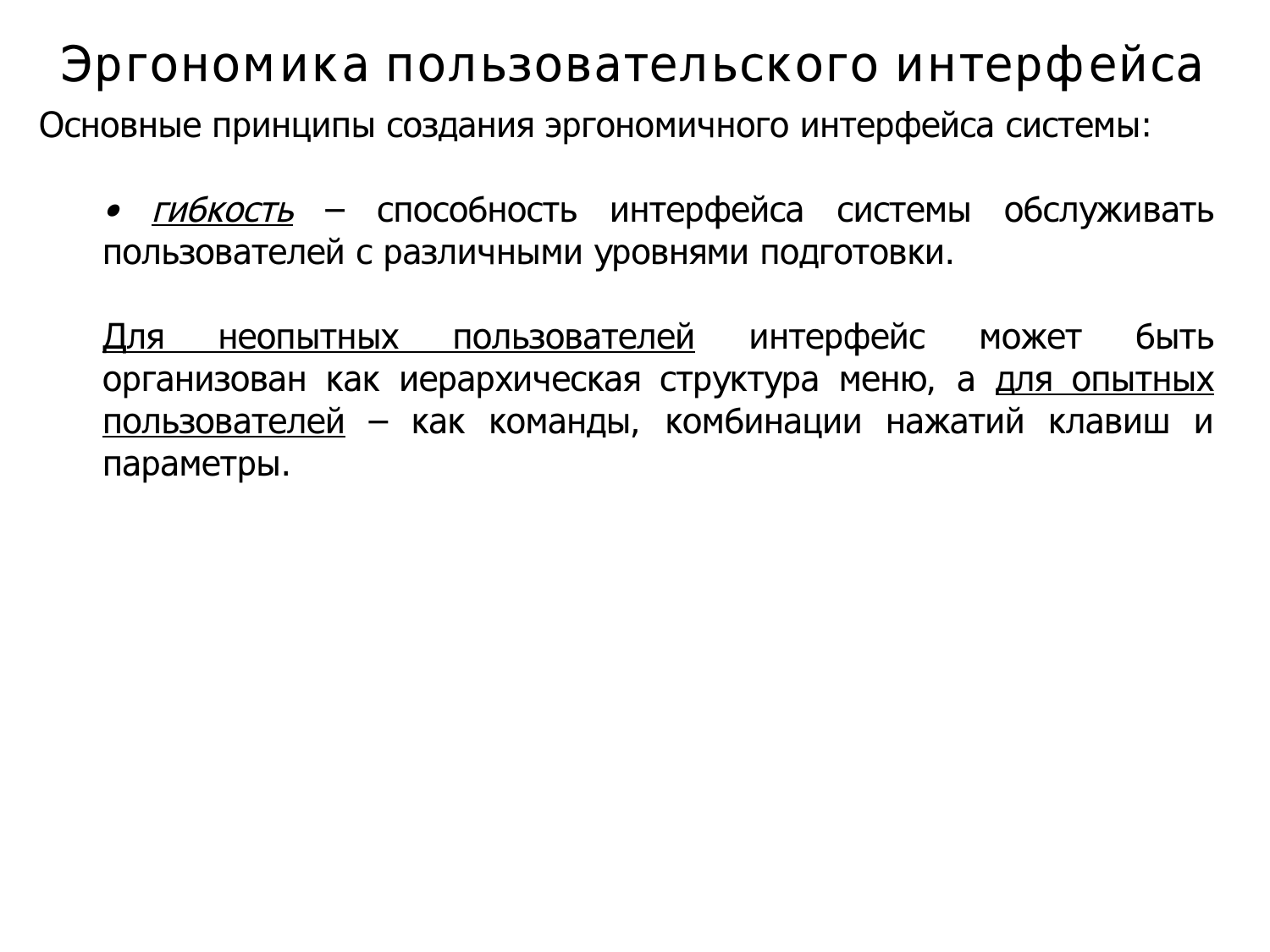

Эргономика пользовательского интерфейса
Основные принципы создания эргономичного интерфейса системы:

• гибкость – способность интерфейса системы обслужи­вать пользователей с различными уровнями подготовки.

Для неопытных пользователей интерфейс может быть организован как иерархическая структура меню, а для опытных пользовате­лей – как команды, комбинации нажатий клавиш и параметры.